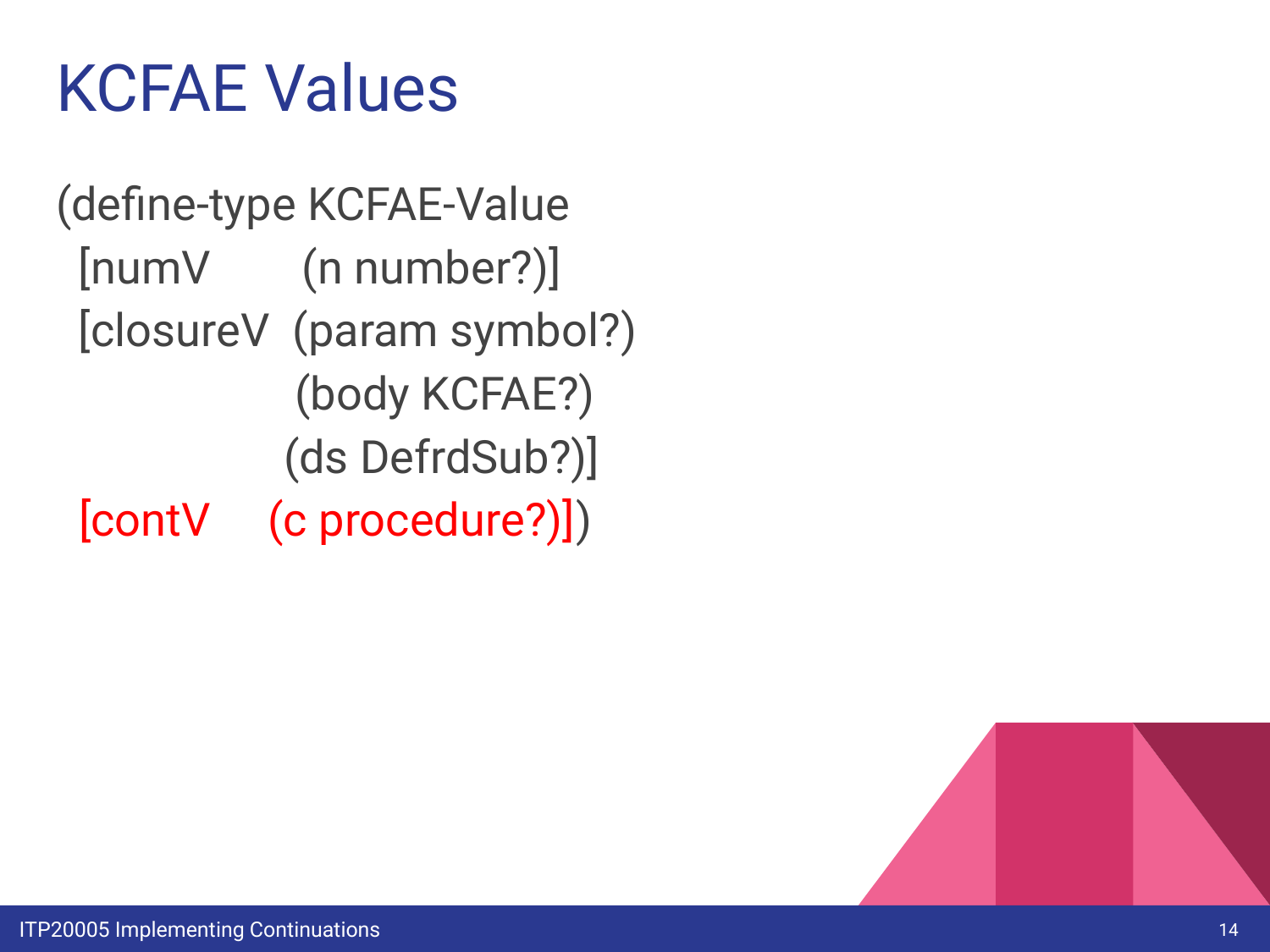

# KCFAE Values
(define-type KCFAE-Value
  [numV        (n number?)]
  [closureV  (param symbol?)
                     (body KCFAE?)
                    (ds DefrdSub?)]
  [contV     (c procedure?)])
14